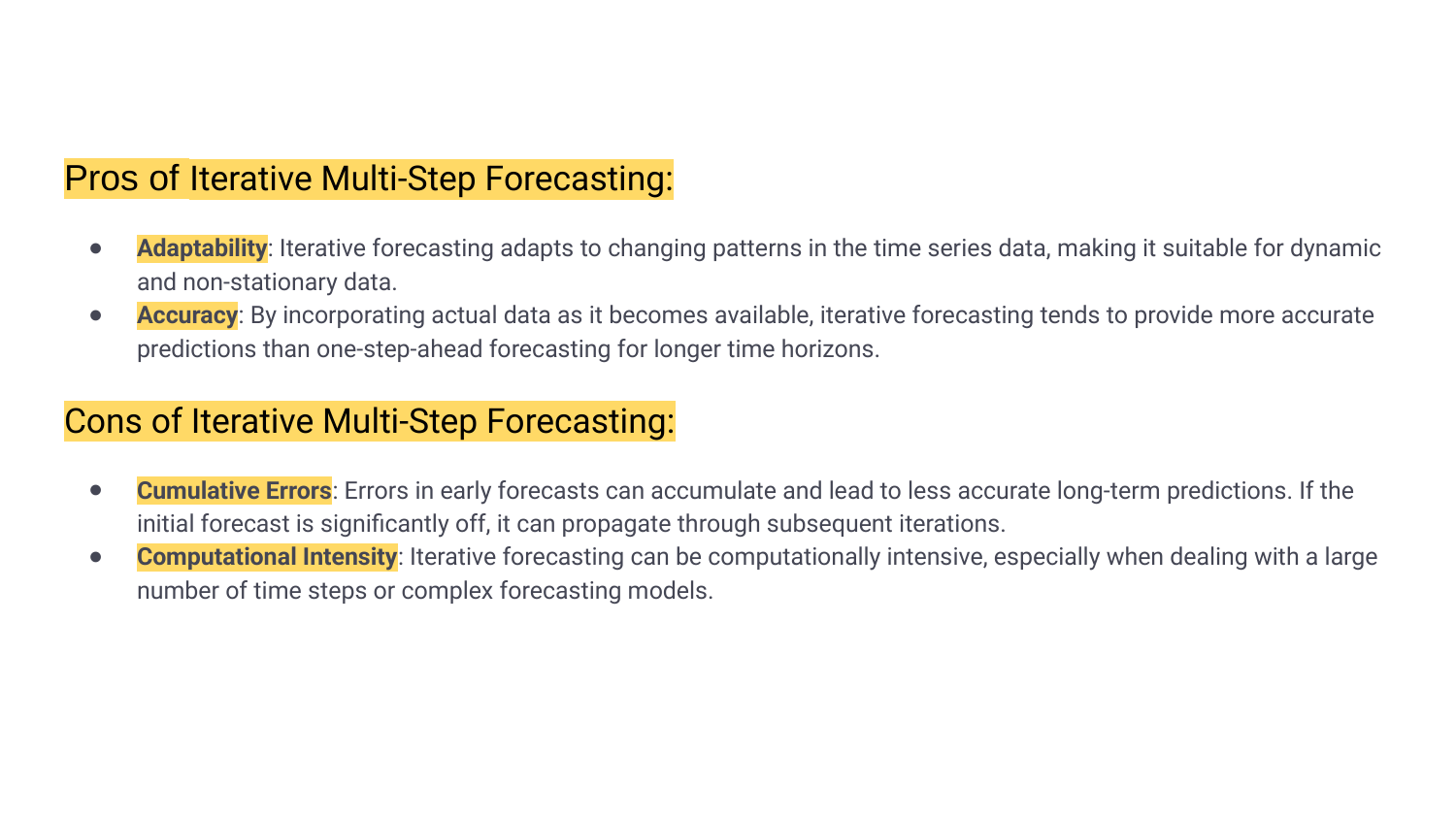

Pros of Iterative Multi-Step Forecasting:
Adaptability: Iterative forecasting adapts to changing patterns in the time series data, making it suitable for dynamic and non-stationary data.
Accuracy: By incorporating actual data as it becomes available, iterative forecasting tends to provide more accurate predictions than one-step-ahead forecasting for longer time horizons.
Cons of Iterative Multi-Step Forecasting:
Cumulative Errors: Errors in early forecasts can accumulate and lead to less accurate long-term predictions. If the initial forecast is significantly off, it can propagate through subsequent iterations.
Computational Intensity: Iterative forecasting can be computationally intensive, especially when dealing with a large number of time steps or complex forecasting models.